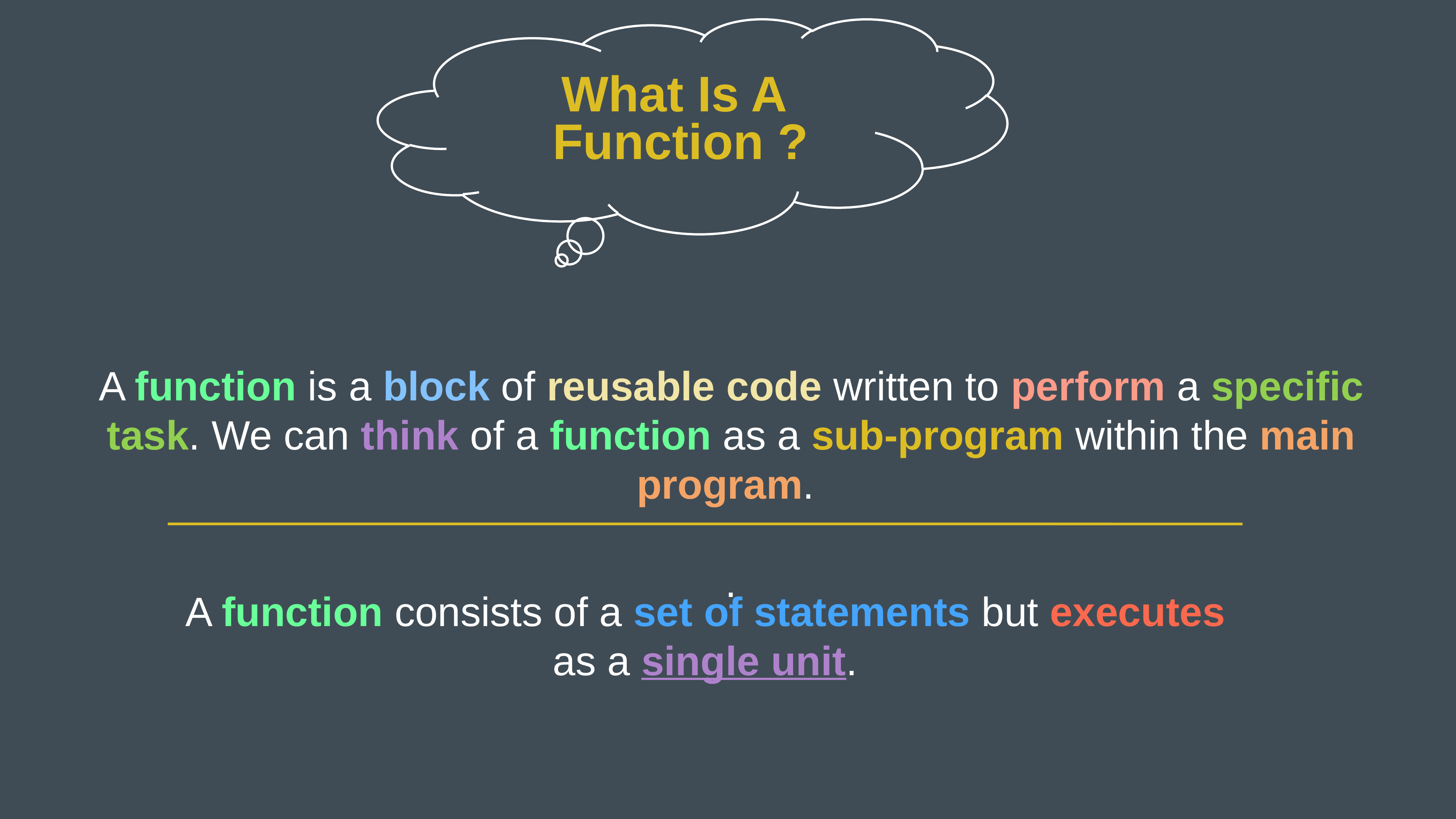

What Is A
Function ?
A function is a block of reusable code written to perform a specific task. We can think of a function as a sub-program within the main program.

.

A function consists of a set of statements but executes as a single unit.